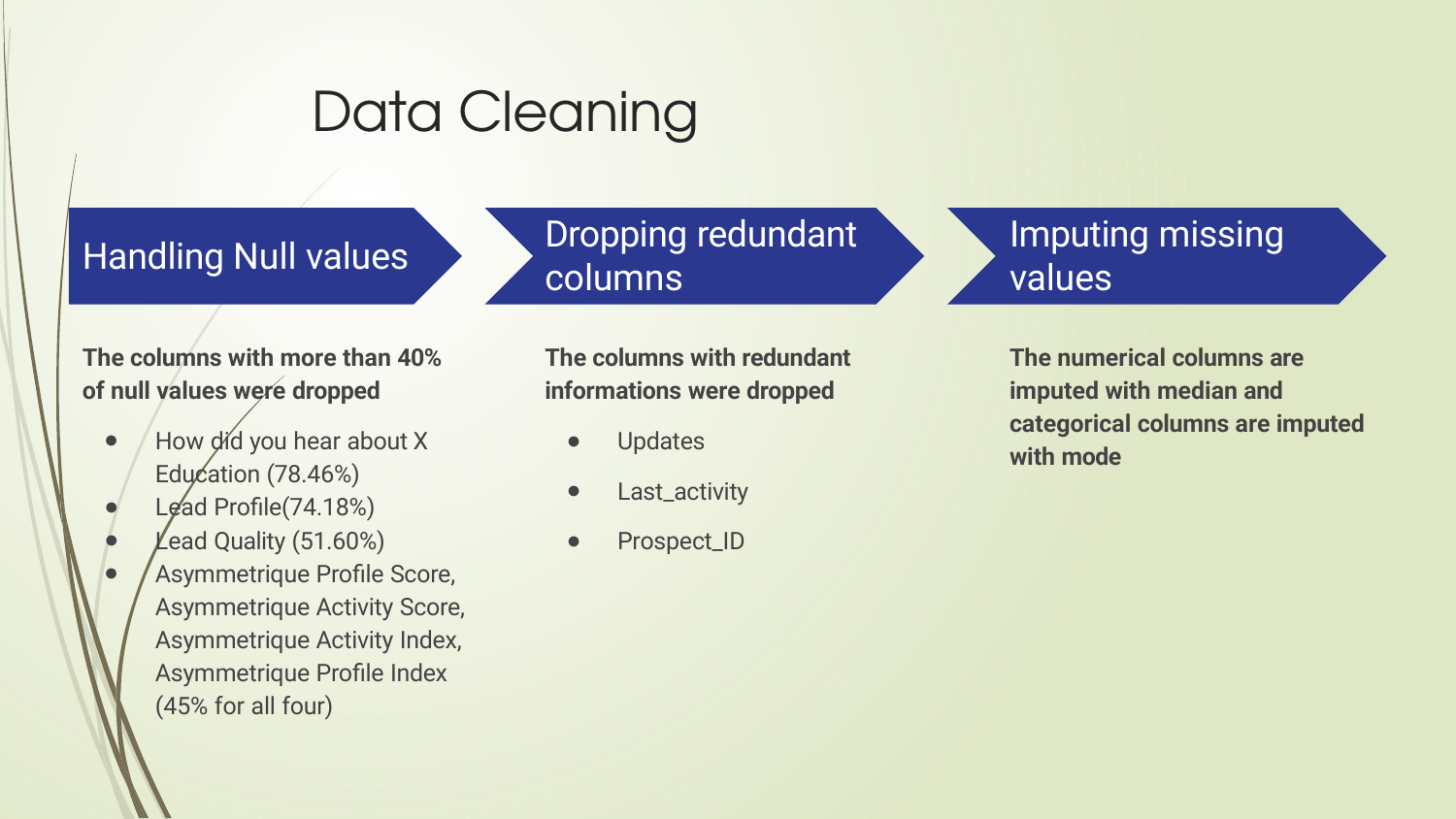

# Data Cleaning

Dropping redundant columns
Imputing missing values
Handling Null values
The columns with more than 40% of null values were dropped
The columns with redundant informations were dropped
The numerical columns are imputed with median and categorical columns are imputed with mode
How did you hear about X Education (78.46%)
Lead Profile(74.18%)
Lead Quality (51.60%)
Asymmetrique Profile Score, Asymmetrique Activity Score, Asymmetrique Activity Index, Asymmetrique Profile Index (45% for all four)
Updates
Last_activity
Prospect_ID